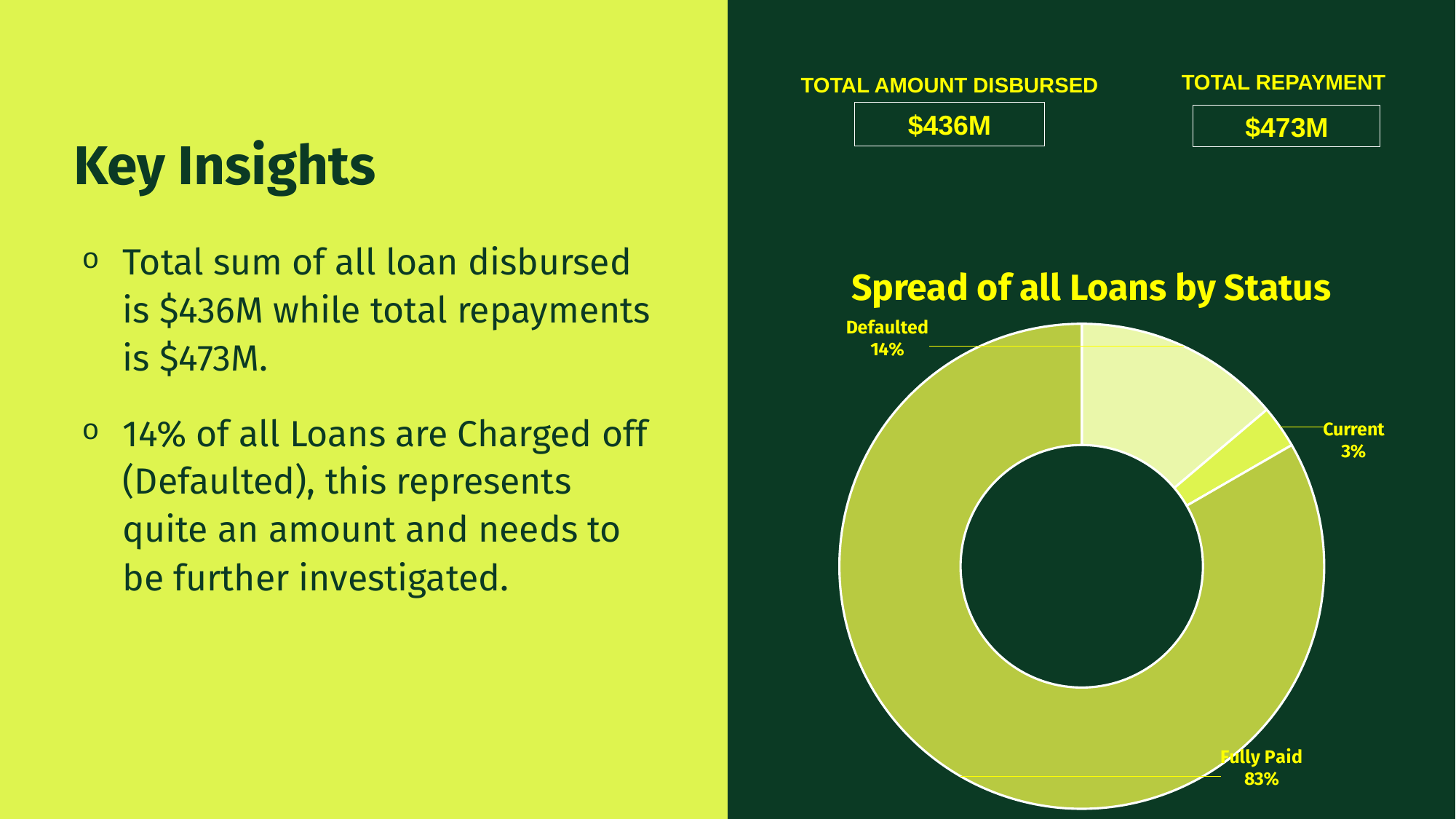

TOTAL REPAYMENT

TOTAL AMOUNT DISBURSED

# Key Insights
 $436M
 $473M
Total sum of all loan disbursed is $436M while total repayments is $473M.
14% of all Loans are Charged off (Defaulted), this represents quite an amount and needs to be further investigated.
Spread of all Loans by Status

### Chart

| Category | Total |
|---|---|
| Defaulted | 5333.0 |
| Current | 1098.0 |
| Fully Paid | 32143.0 |